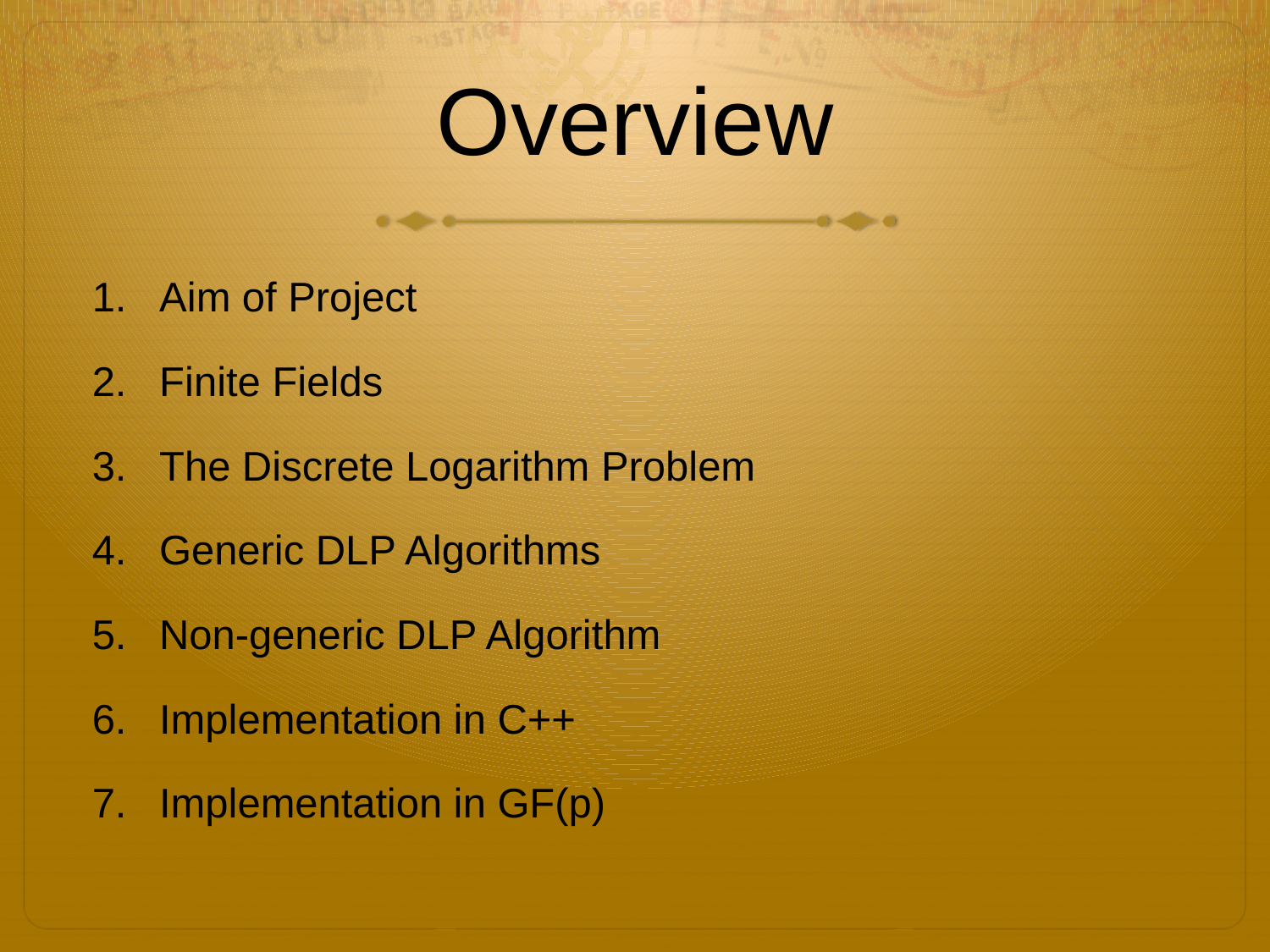

# Overview
Aim of Project
Finite Fields
The Discrete Logarithm Problem
Generic DLP Algorithms
Non-generic DLP Algorithm
Implementation in C++
Implementation in GF(p)